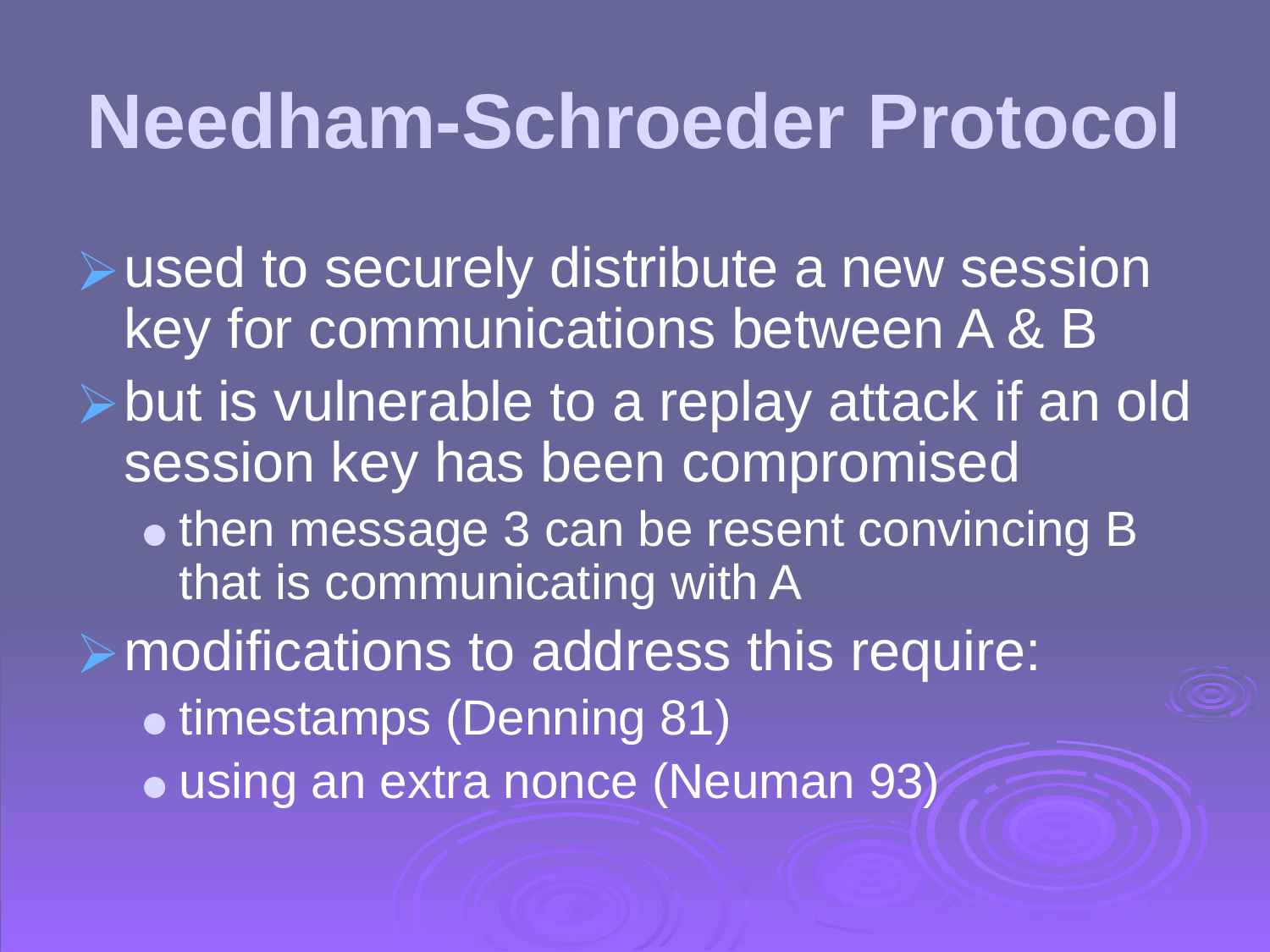

# Needham-Schroeder Protocol
used to securely distribute a new session key for communications between A & B
but is vulnerable to a replay attack if an old session key has been compromised
then message 3 can be resent convincing B that is communicating with A
modifications to address this require:
timestamps (Denning 81)
using an extra nonce (Neuman 93)